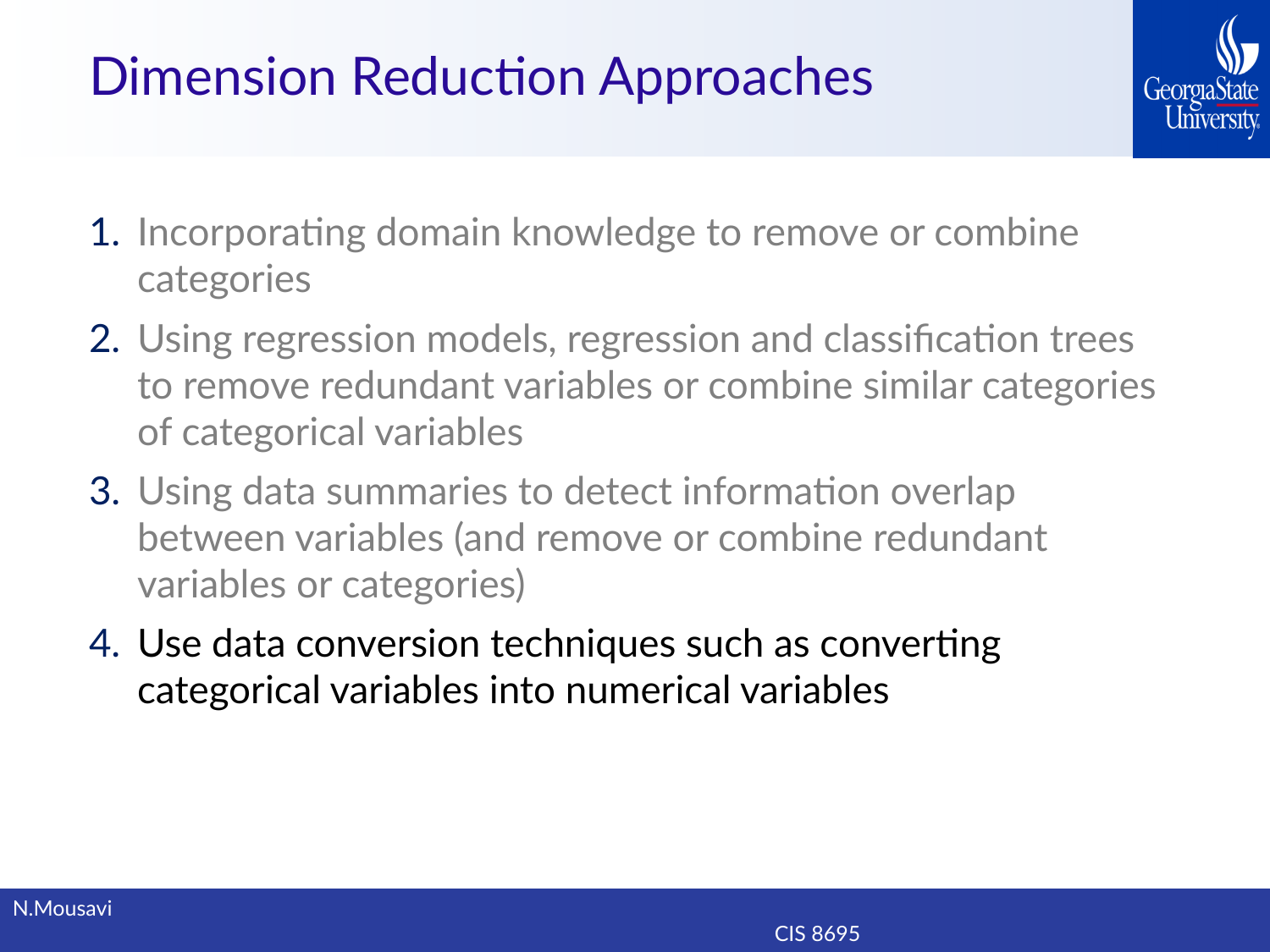

# Dimension Reduction Approaches
Incorporating domain knowledge to remove or combine categories
Using regression models, regression and classification trees to remove redundant variables or combine similar categories of categorical variables
Using data summaries to detect information overlap between variables (and remove or combine redundant variables or categories)
Use data conversion techniques such as converting categorical variables into numerical variables